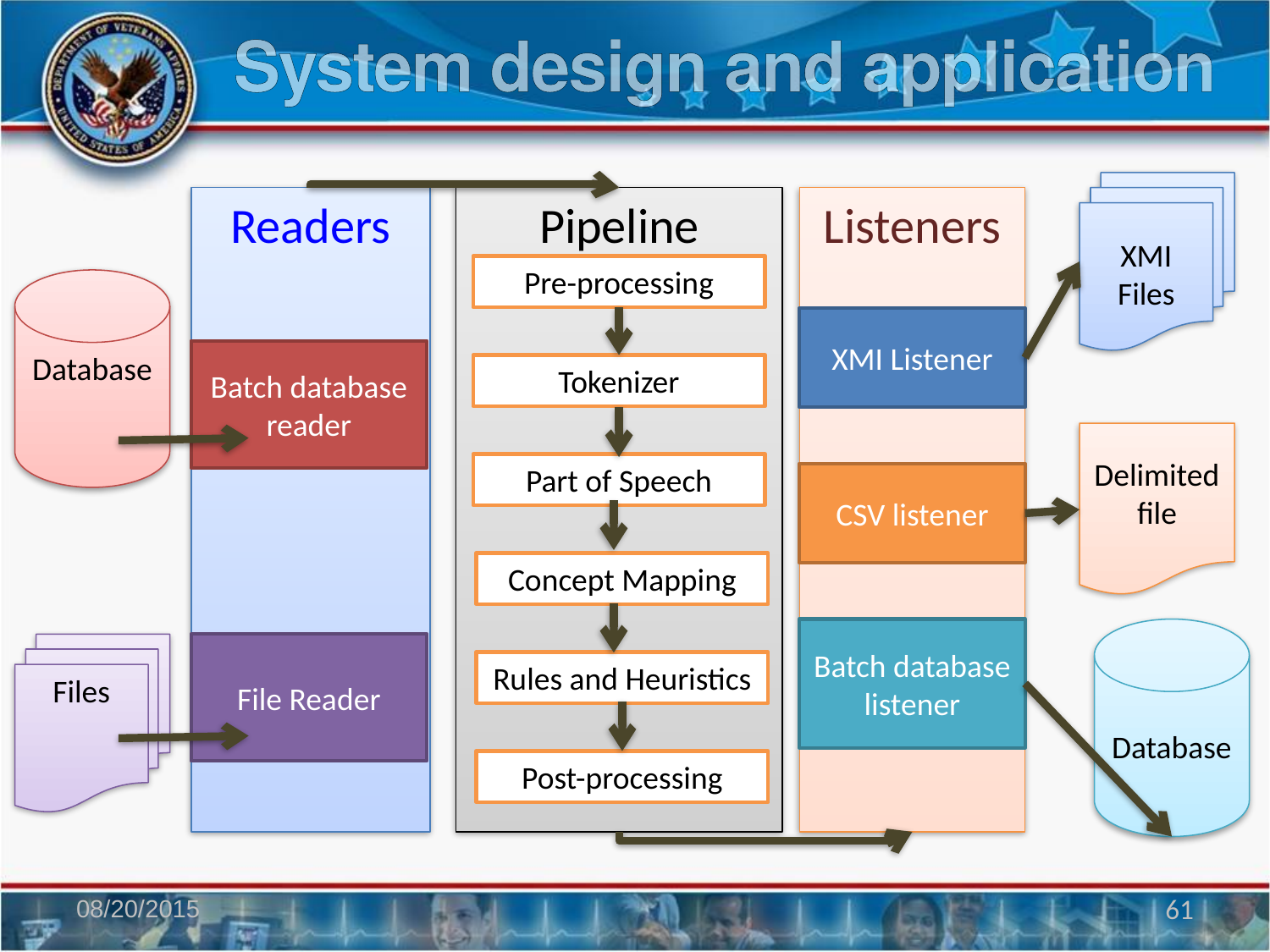

# System design and application
XMI Files
Readers
Pipeline
Listeners
Pre-processing
Database
XMI Listener
Batch database
reader
Tokenizer
Delimited file
Part of Speech
CSV listener
Concept Mapping
Batch database listener
Database
File Reader
Files
Rules and Heuristics
Post-processing
08/20/2015
61